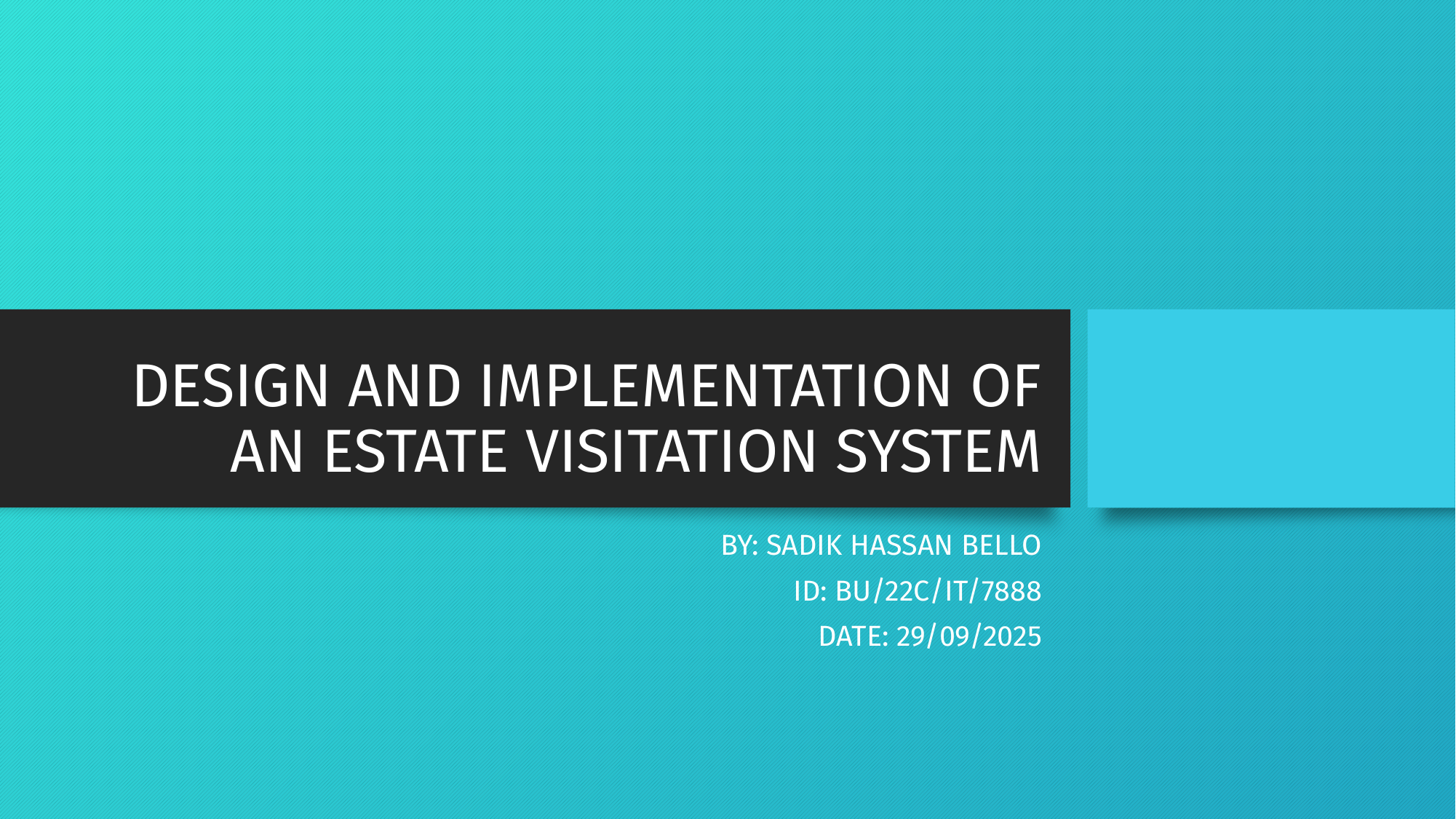

# DESIGN AND IMPLEMENTATION OF AN ESTATE VISITATION SYSTEM
BY: SADIK HASSAN BELLO
ID: BU/22C/IT/7888
DATE: 29/09/2025